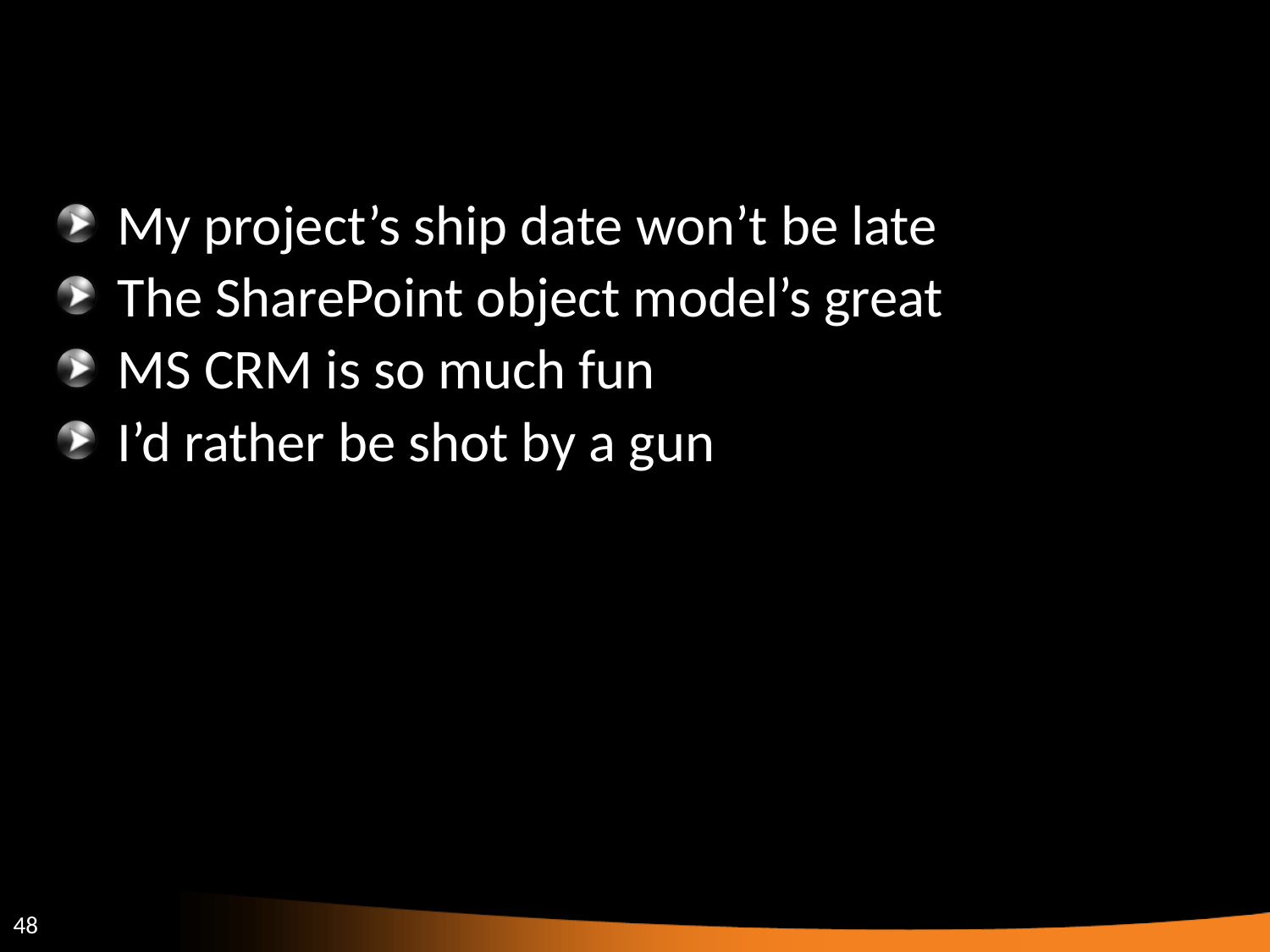

#
My project’s ship date won’t be late
The SharePoint object model’s great
MS CRM is so much fun
I’d rather be shot by a gun